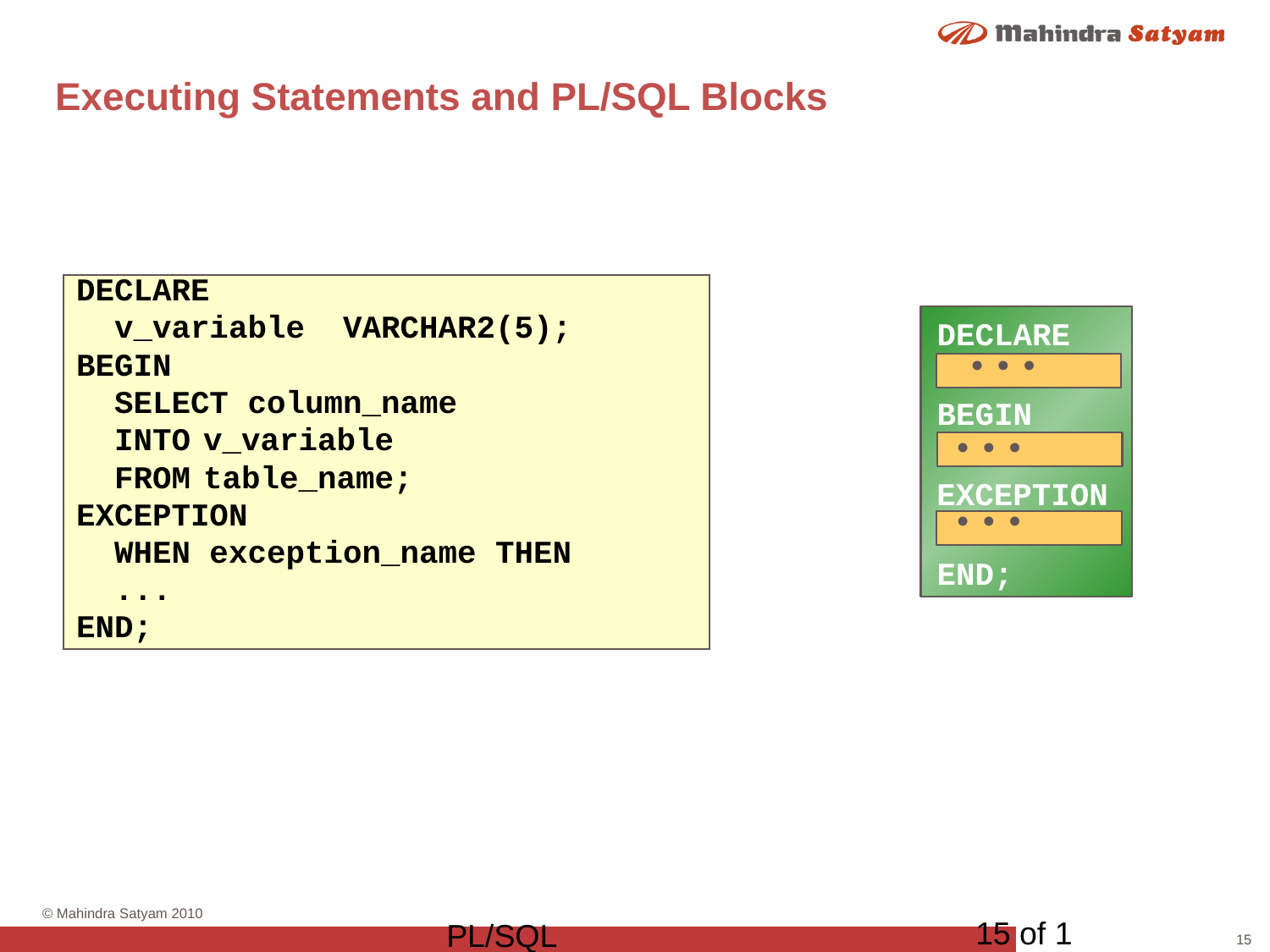

# Executing Statements and PL/SQL Blocks
DECLARE
  v_variable  VARCHAR2(5);
BEGIN
  SELECT column_name
  INTO	v_variable
  FROM	table_name;
EXCEPTION
  WHEN exception_name THEN
  ...
END;
…

DECLARE

…
BEGIN

…
EXCEPTION

END;

15 of 1
PL/SQL